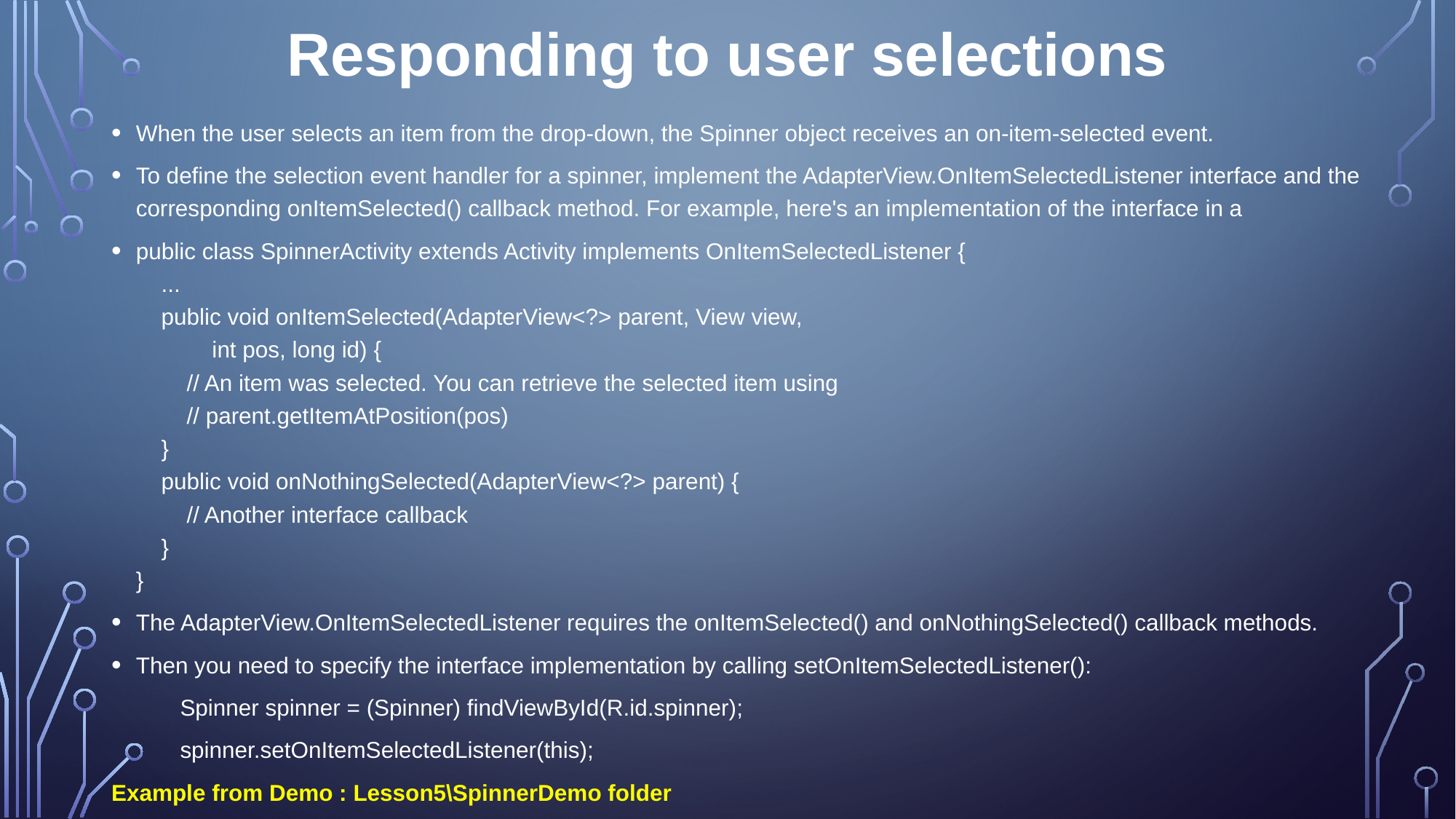

# Responding to user selections
When the user selects an item from the drop-down, the Spinner object receives an on-item-selected event.
To define the selection event handler for a spinner, implement the AdapterView.OnItemSelectedListener interface and the corresponding onItemSelected() callback method. For example, here's an implementation of the interface in a
public class SpinnerActivity extends Activity implements OnItemSelectedListener {
    ...
    public void onItemSelected(AdapterView<?> parent, View view,
            int pos, long id) {
        // An item was selected. You can retrieve the selected item using
        // parent.getItemAtPosition(pos)
    }
    public void onNothingSelected(AdapterView<?> parent) {
        // Another interface callback
    }
}
The AdapterView.OnItemSelectedListener requires the onItemSelected() and onNothingSelected() callback methods.
Then you need to specify the interface implementation by calling setOnItemSelectedListener():
		Spinner spinner = (Spinner) findViewById(R.id.spinner);
		spinner.setOnItemSelectedListener(this);
Example from Demo : Lesson5\SpinnerDemo folder